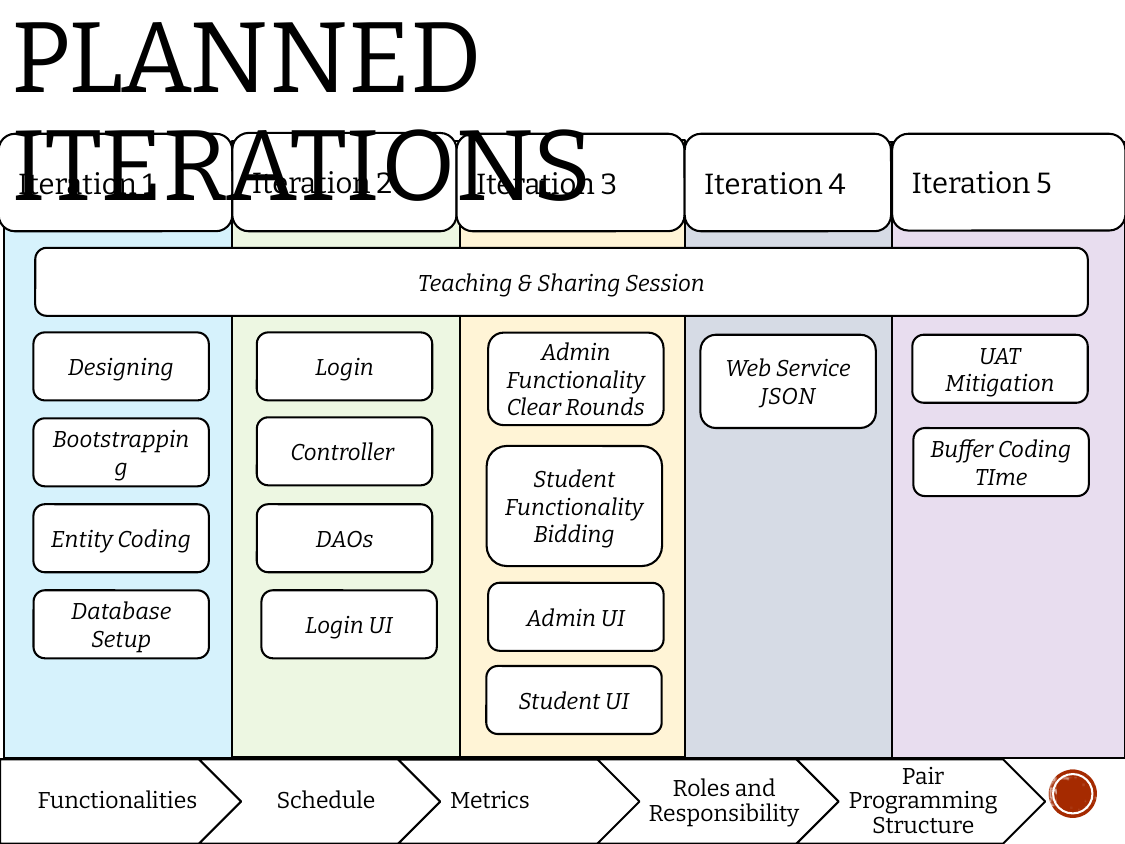

Planned Iterations
Iteration 2
Iteration 4
Iteration 5
Iteration 1
Iteration 3

Teaching & Sharing Session
Designing
Login
Admin Functionality
Clear Rounds
Web Service
JSON
UAT Mitigation
Controller
Bootstrapping
Buffer Coding TIme
Student Functionality
Bidding
Entity Coding
DAOs
Admin UI
Database Setup
Login UI
Student UI
Functionalities
Schedule
Metrics
Roles and Responsibility
Pair Programming Structure